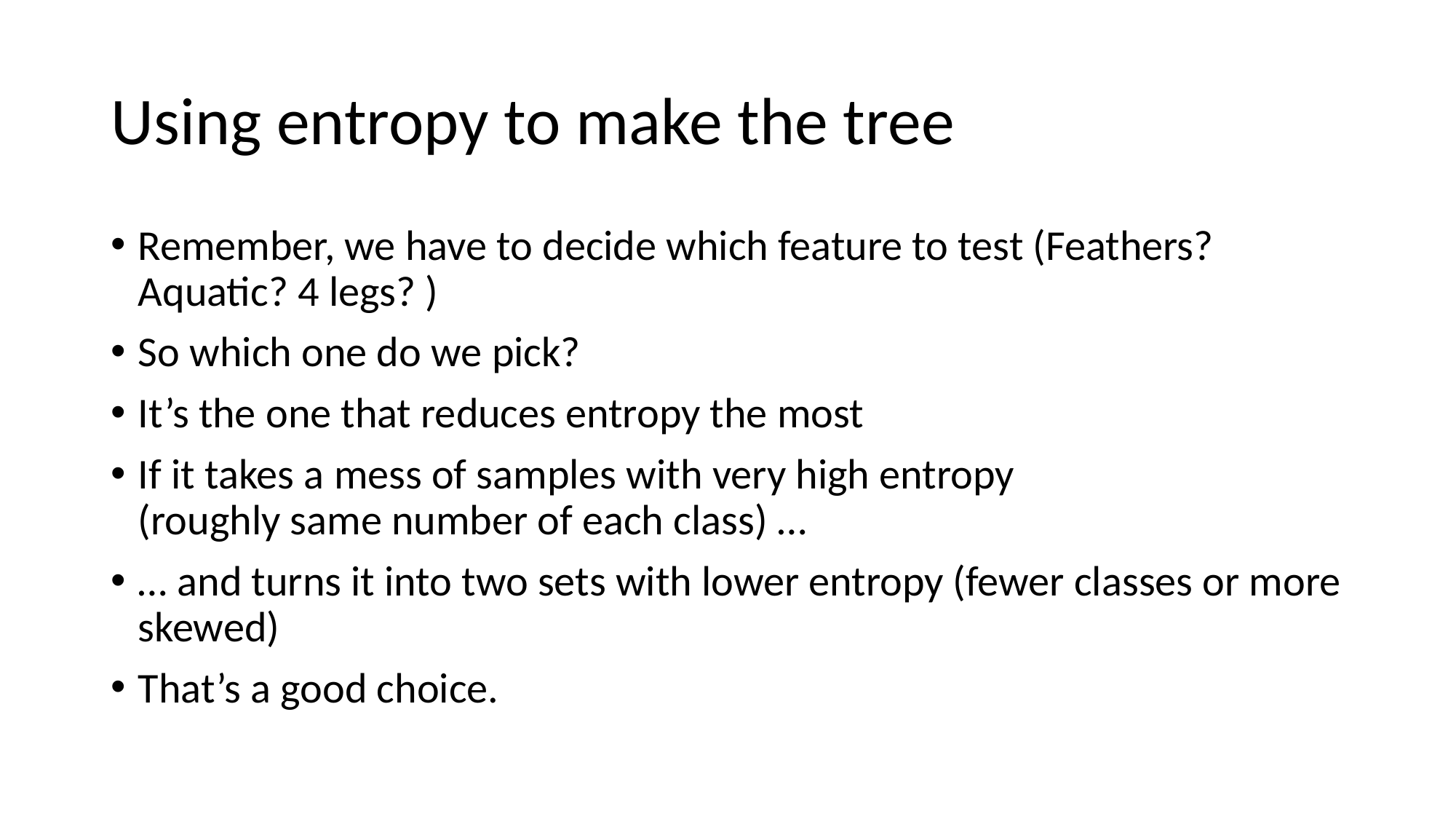

# Using entropy to make the tree
Remember, we have to decide which feature to test (Feathers? Aquatic? 4 legs? )
So which one do we pick?
It’s the one that reduces entropy the most
If it takes a mess of samples with very high entropy
(roughly same number of each class) …
… and turns it into two sets with lower entropy (fewer classes or more skewed)
That’s a good choice.